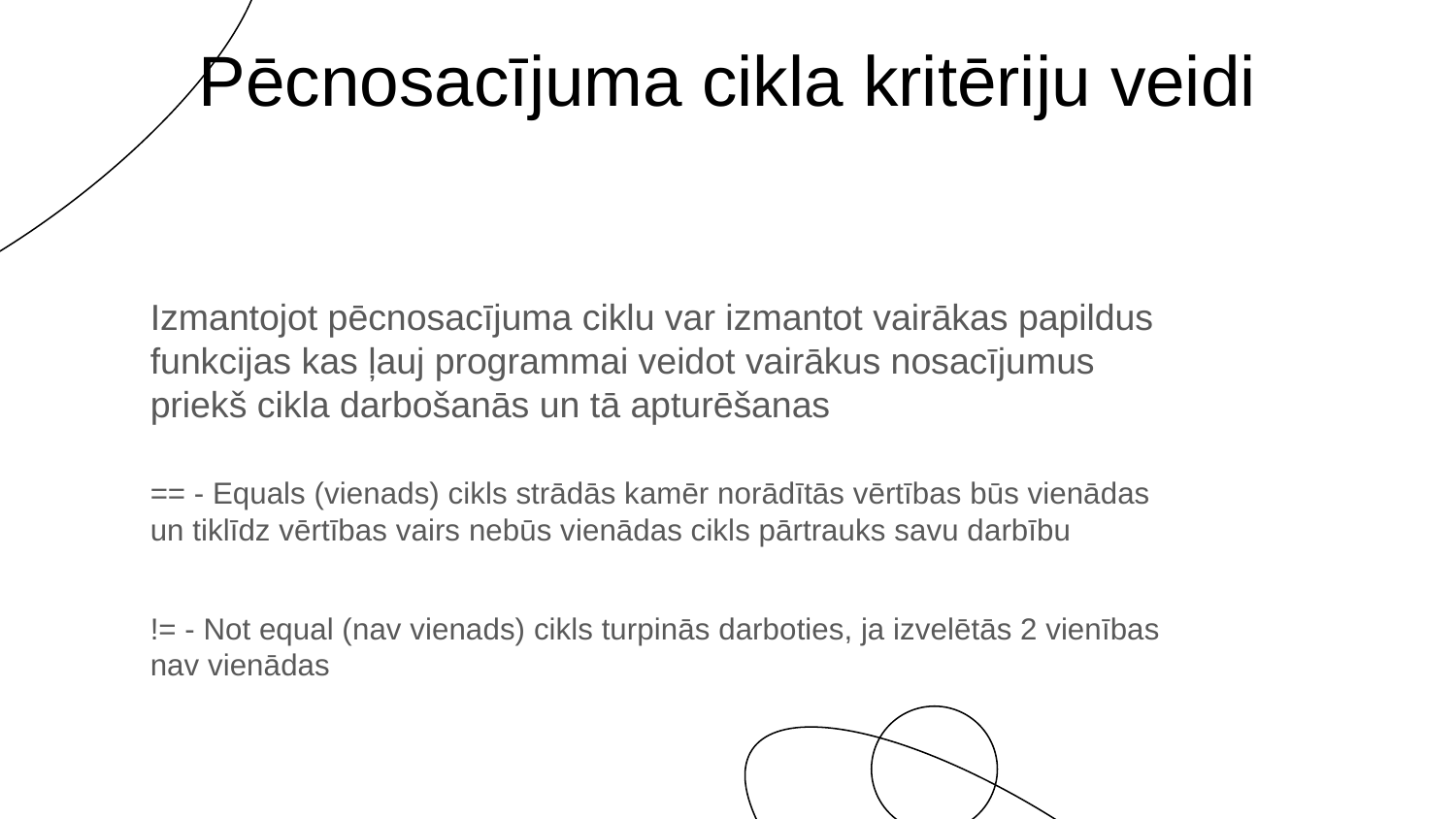

Pēcnosacījuma cikla kritēriju veidi
Izmantojot pēcnosacījuma ciklu var izmantot vairākas papildus funkcijas kas ļauj programmai veidot vairākus nosacījumus priekš cikla darbošanās un tā apturēšanas
== - Equals (vienads) cikls strādās kamēr norādītās vērtības būs vienādas un tiklīdz vērtības vairs nebūs vienādas cikls pārtrauks savu darbību
!= - Not equal (nav vienads) cikls turpinās darboties, ja izvelētās 2 vienības nav vienādas